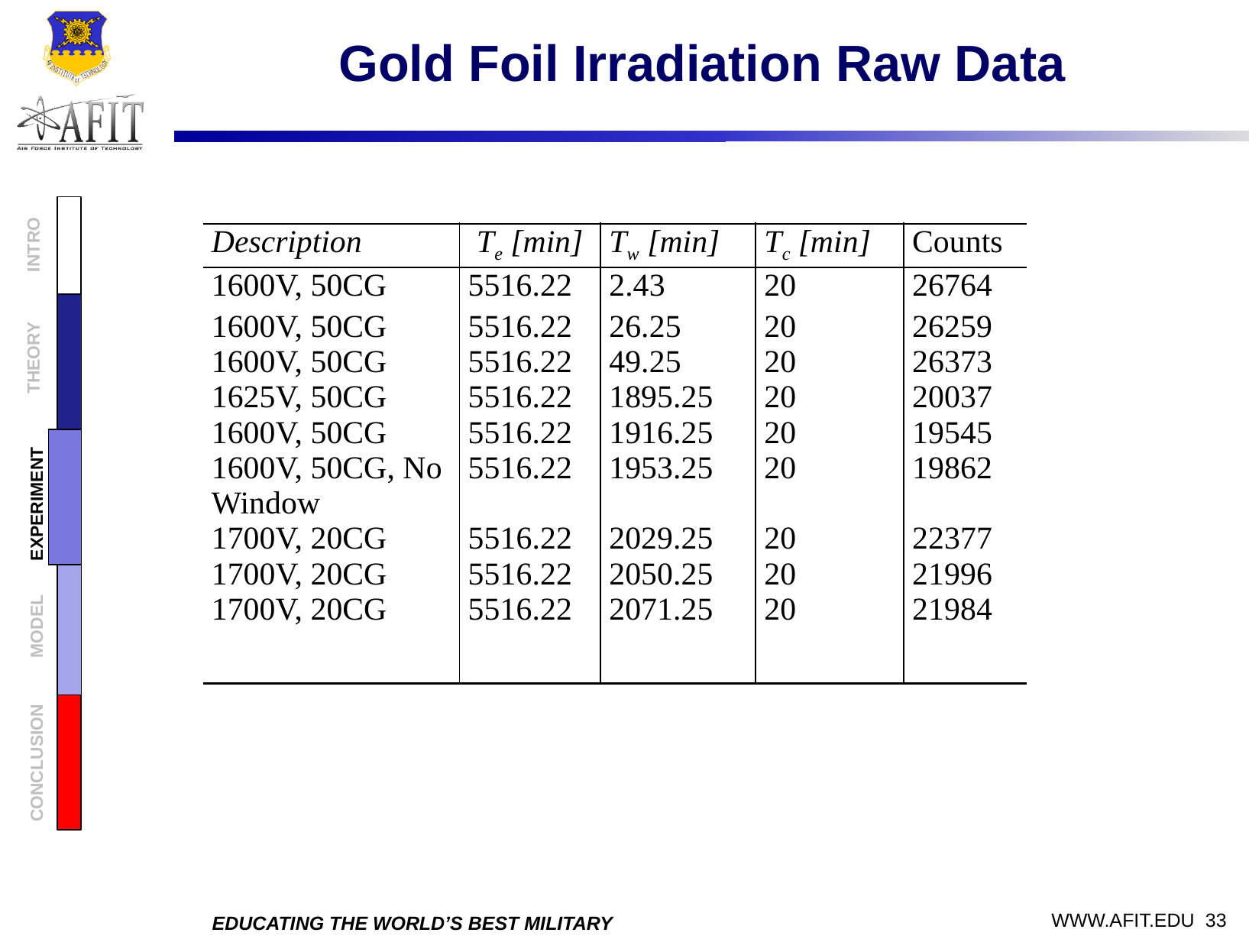

Gold Foil Irradiation Raw Data

| Description | Te [min] | Tw [min] | Tc [min] | Counts |
| --- | --- | --- | --- | --- |
| 1600V, 50CG | 5516.22 | 2.43 | 20 | 26764 |
| 1600V, 50CG 1600V, 50CG 1625V, 50CG 1600V, 50CG 1600V, 50CG, No Window 1700V, 20CG 1700V, 20CG 1700V, 20CG | 5516.22 5516.22 5516.22 5516.22 5516.22 5516.22 5516.22 5516.22 | 26.25 49.25 1895.25 1916.25 1953.25 2029.25 2050.25 2071.25 | 20 20 20 20 20 20 20 20 | 26259 26373 20037 19545 19862 22377 21996 21984 |
INTRO

THEORY

EXPERIMENT

MODEL

CONCLUSION
 WWW.AFIT.EDU  33
EDUCATING THE WORLD’S BEST MILITARY